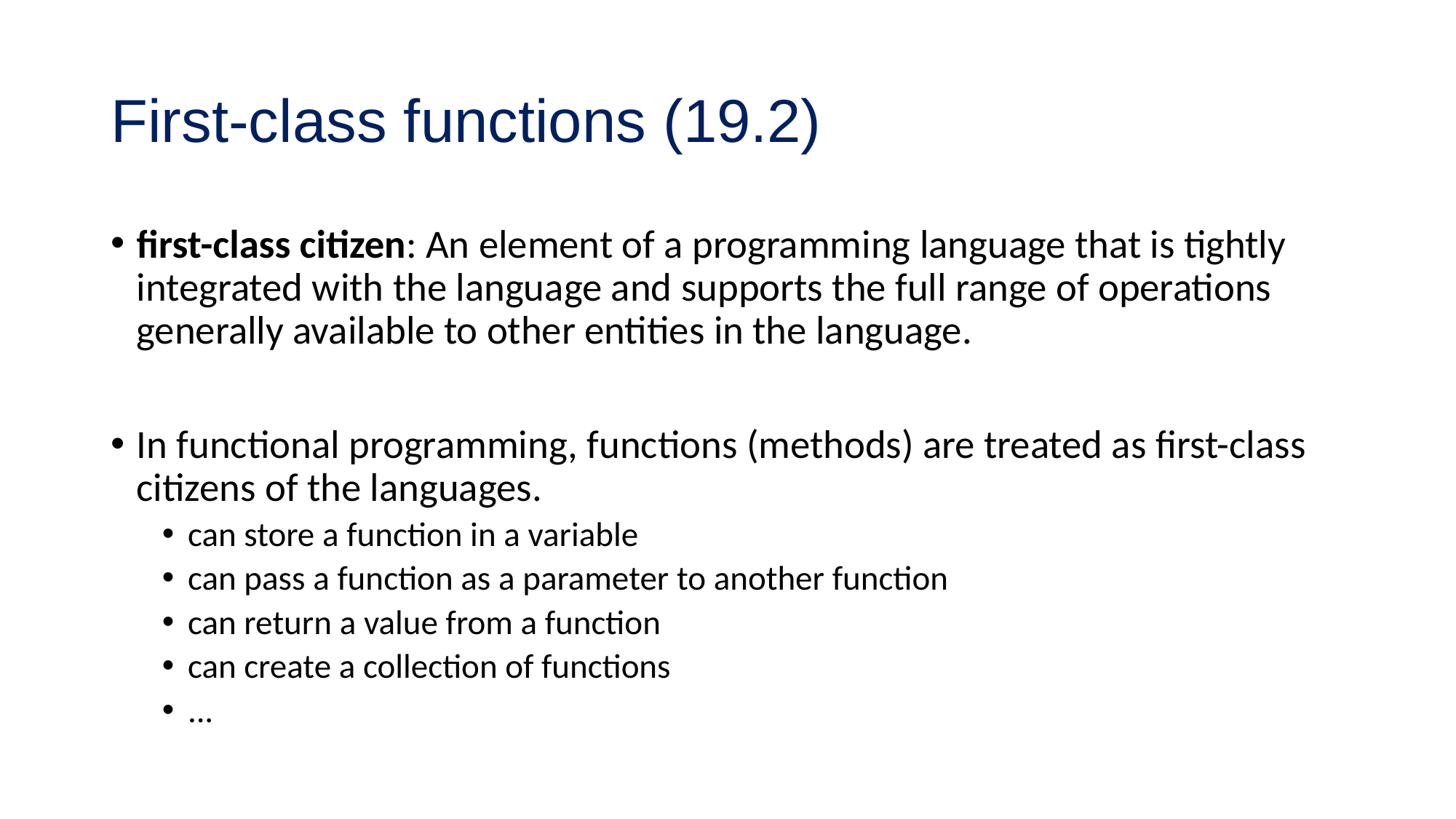

# First-class functions (19.2)
first-class citizen: An element of a programming language that is tightly integrated with the language and supports the full range of operations generally available to other entities in the language.

In functional programming, functions (methods) are treated as first-class citizens of the languages.
can store a function in a variable
can pass a function as a parameter to another function
can return a value from a function
can create a collection of functions
...